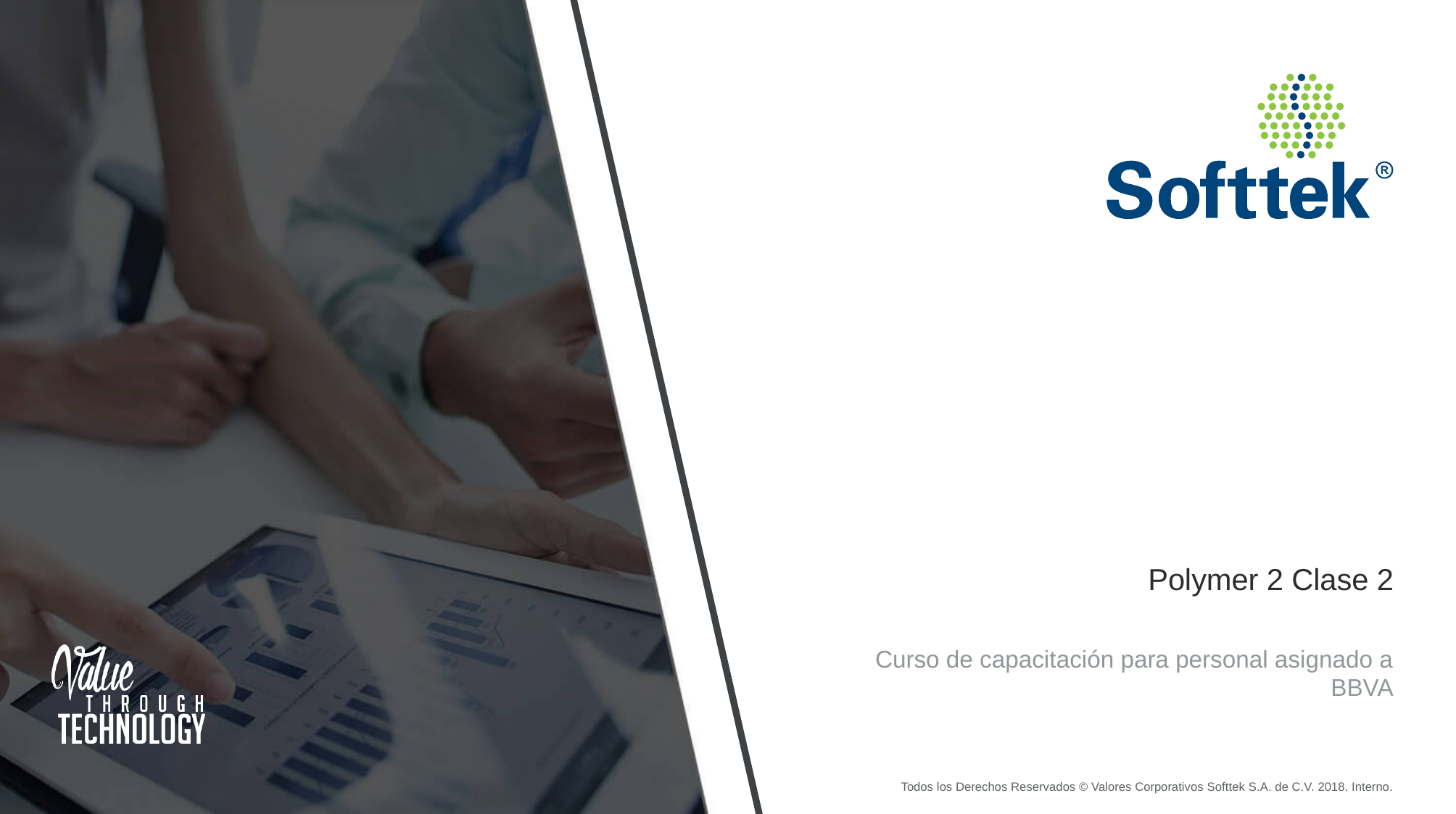

Polymer 2 Clase 2
Curso de capacitación para personal asignado a BBVA